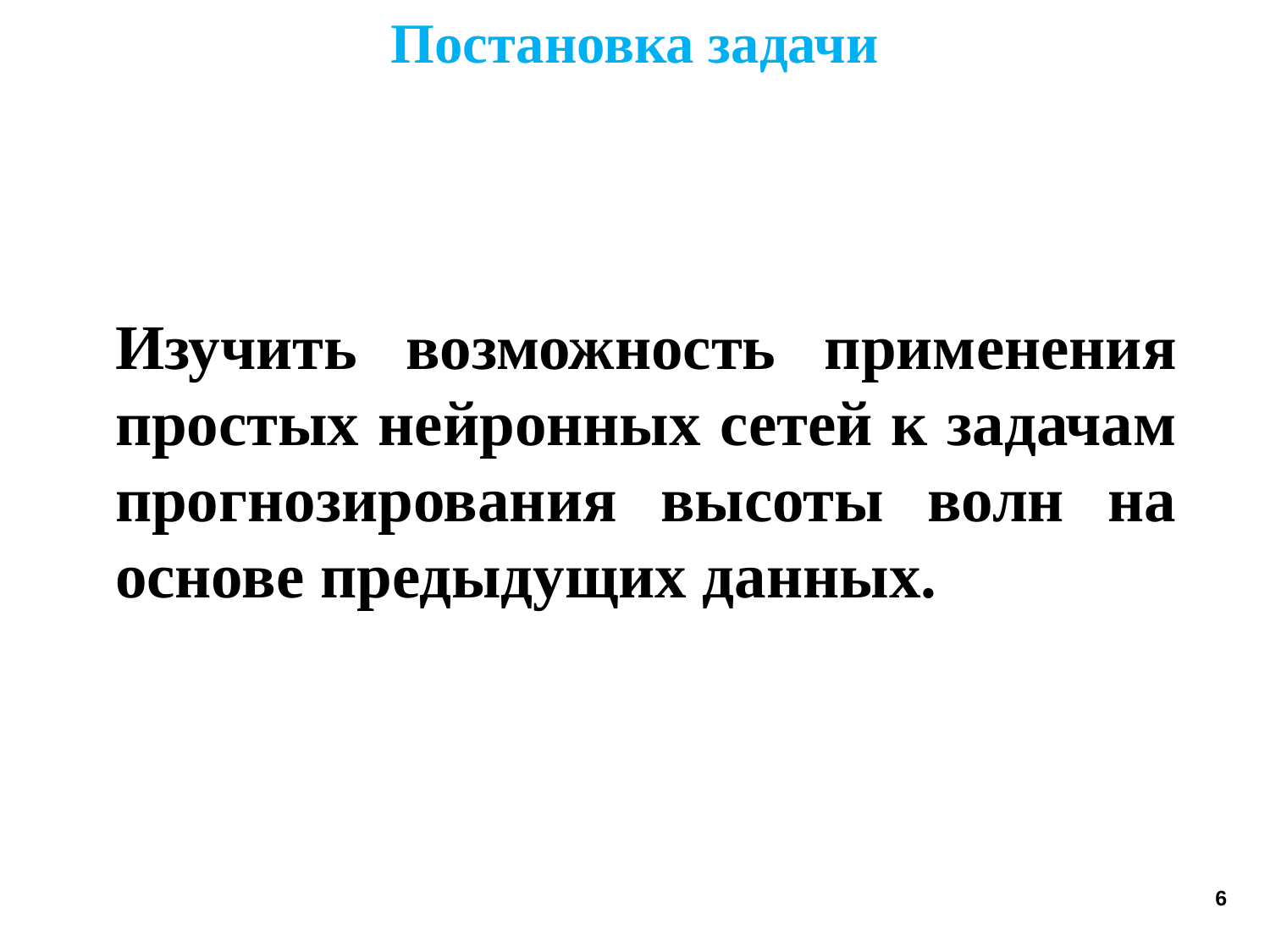

Постановка задачи
Изучить возможность применения простых нейронных сетей к задачам прогнозирования высоты волн на основе предыдущих данных.
6